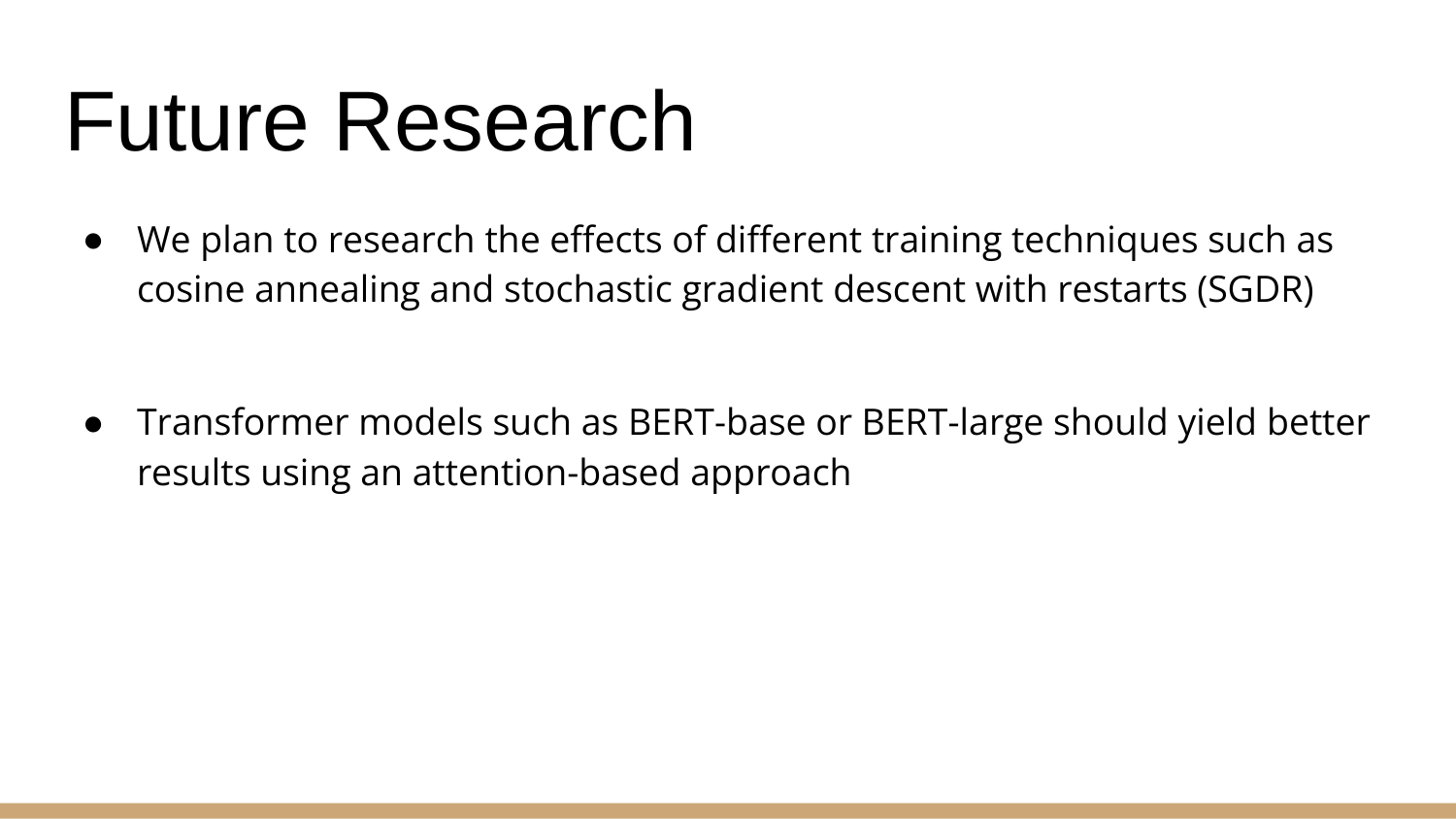

# Future Research
We plan to research the effects of different training techniques such as cosine annealing and stochastic gradient descent with restarts (SGDR)

Transformer models such as BERT-base or BERT-large should yield better results using an attention-based approach